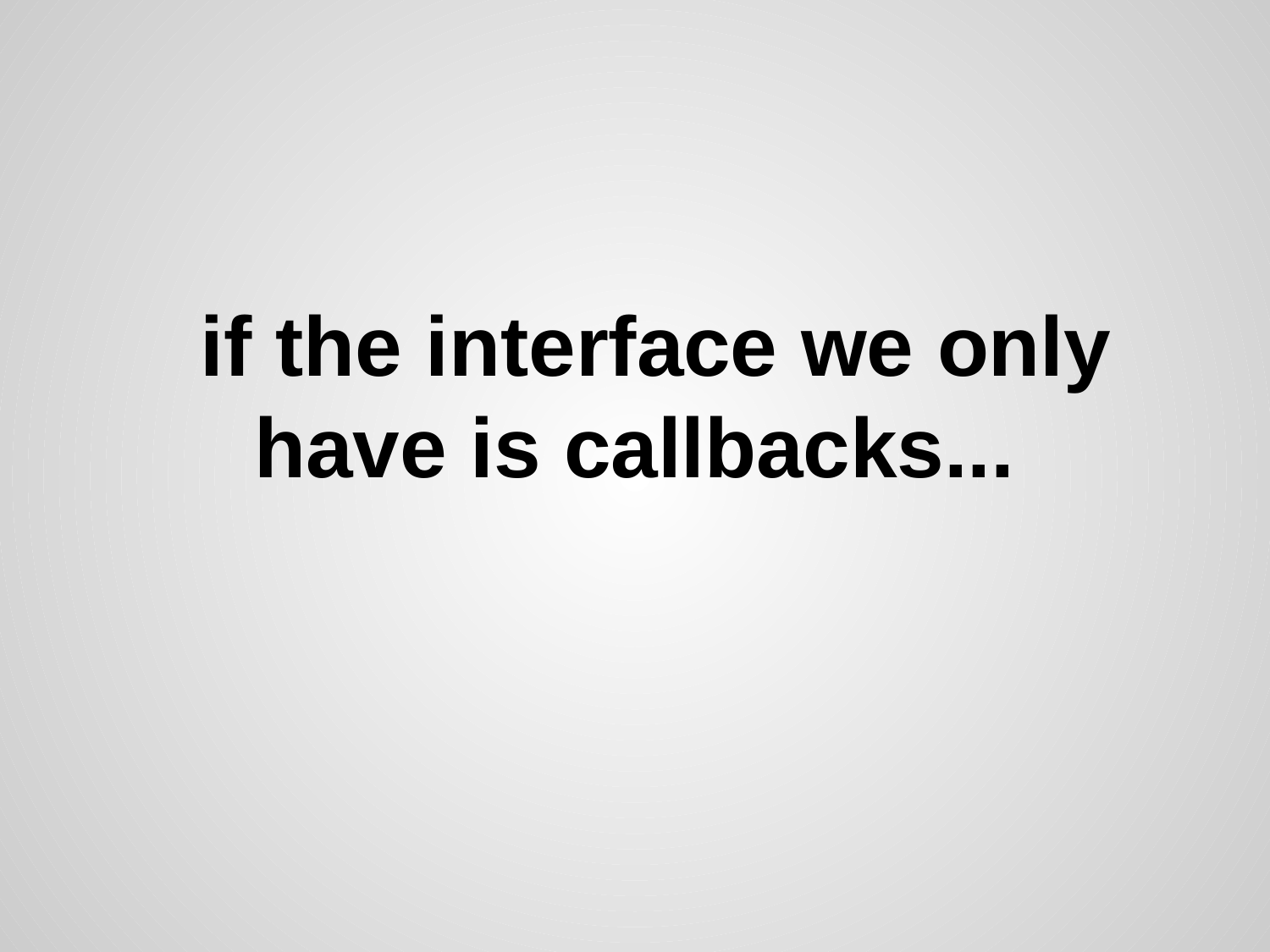

# if the interface we only have is callbacks...